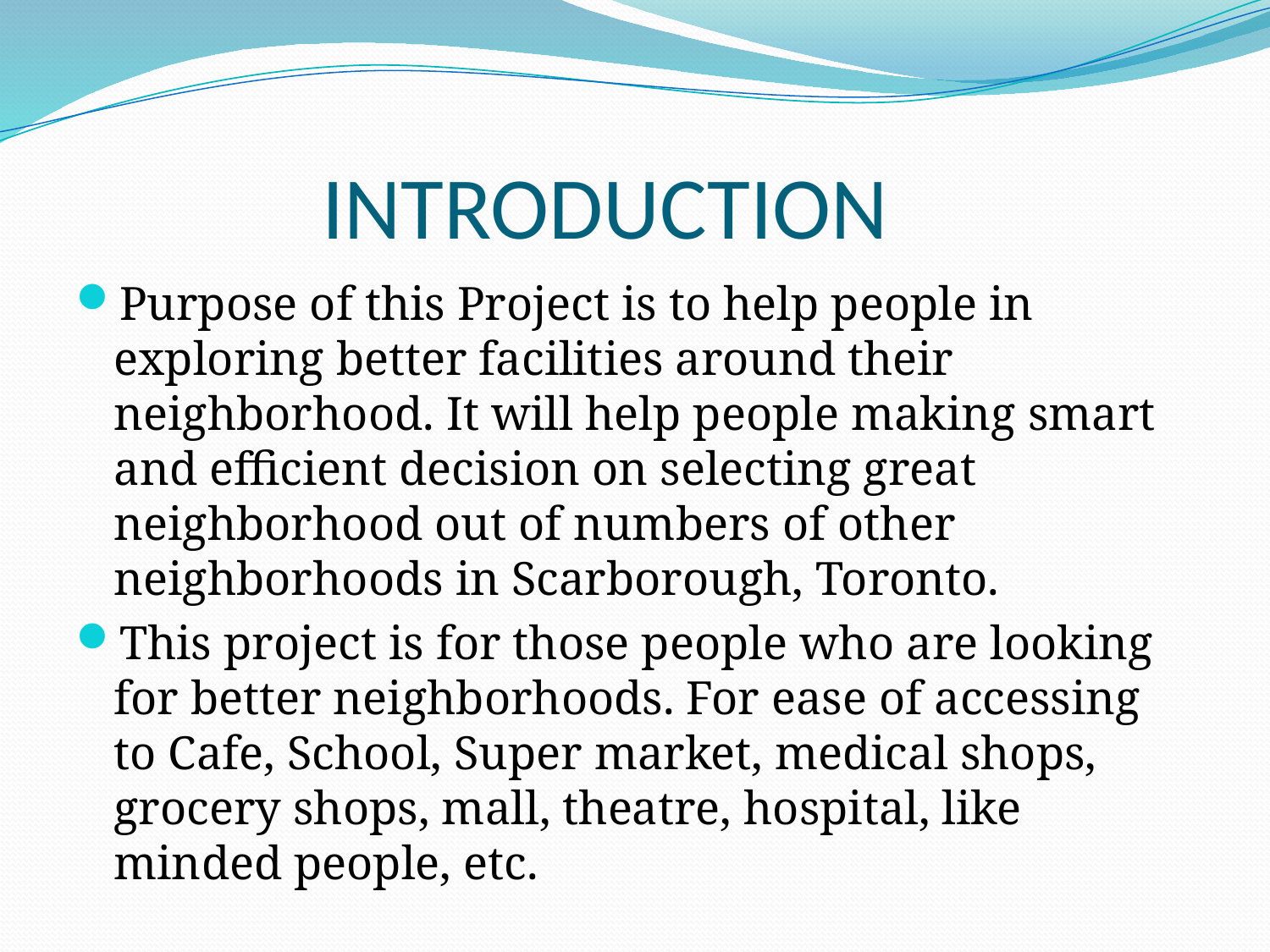

# INTRODUCTION
Purpose of this Project is to help people in exploring better facilities around their neighborhood. It will help people making smart and efficient decision on selecting great neighborhood out of numbers of other neighborhoods in Scarborough, Toronto.
This project is for those people who are looking for better neighborhoods. For ease of accessing to Cafe, School, Super market, medical shops, grocery shops, mall, theatre, hospital, like minded people, etc.